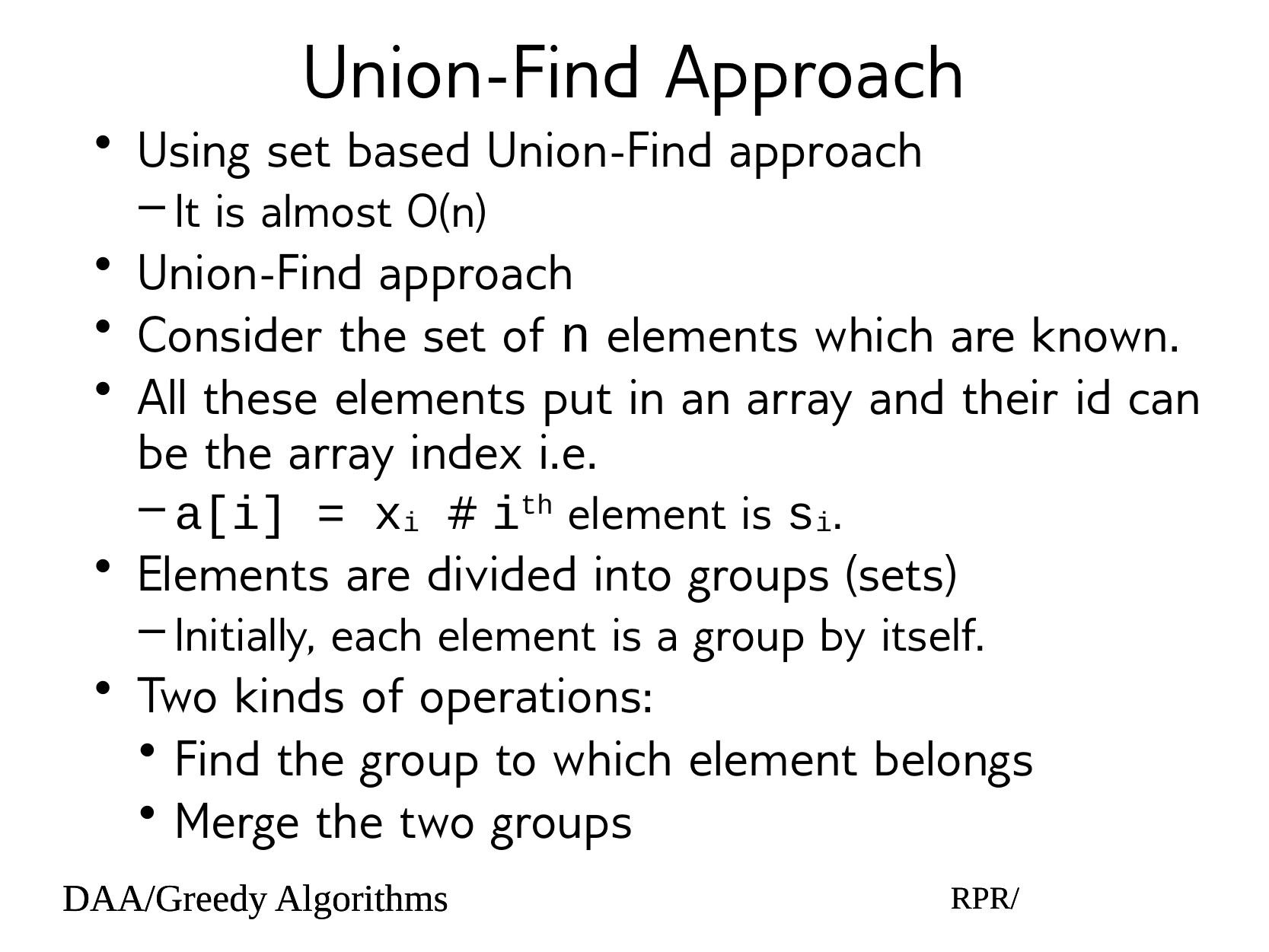

# Union-Find Approach
Using set based Union-Find approach
It is almost O(n)
Union-Find approach
Consider the set of n elements which are known.
All these elements put in an array and their id can be the array index i.e.
a[i] = xi # ith element is si.
Elements are divided into groups (sets)
Initially, each element is a group by itself.
Two kinds of operations:
Find the group to which element belongs
Merge the two groups
DAA/Greedy Algorithms
RPR/
17